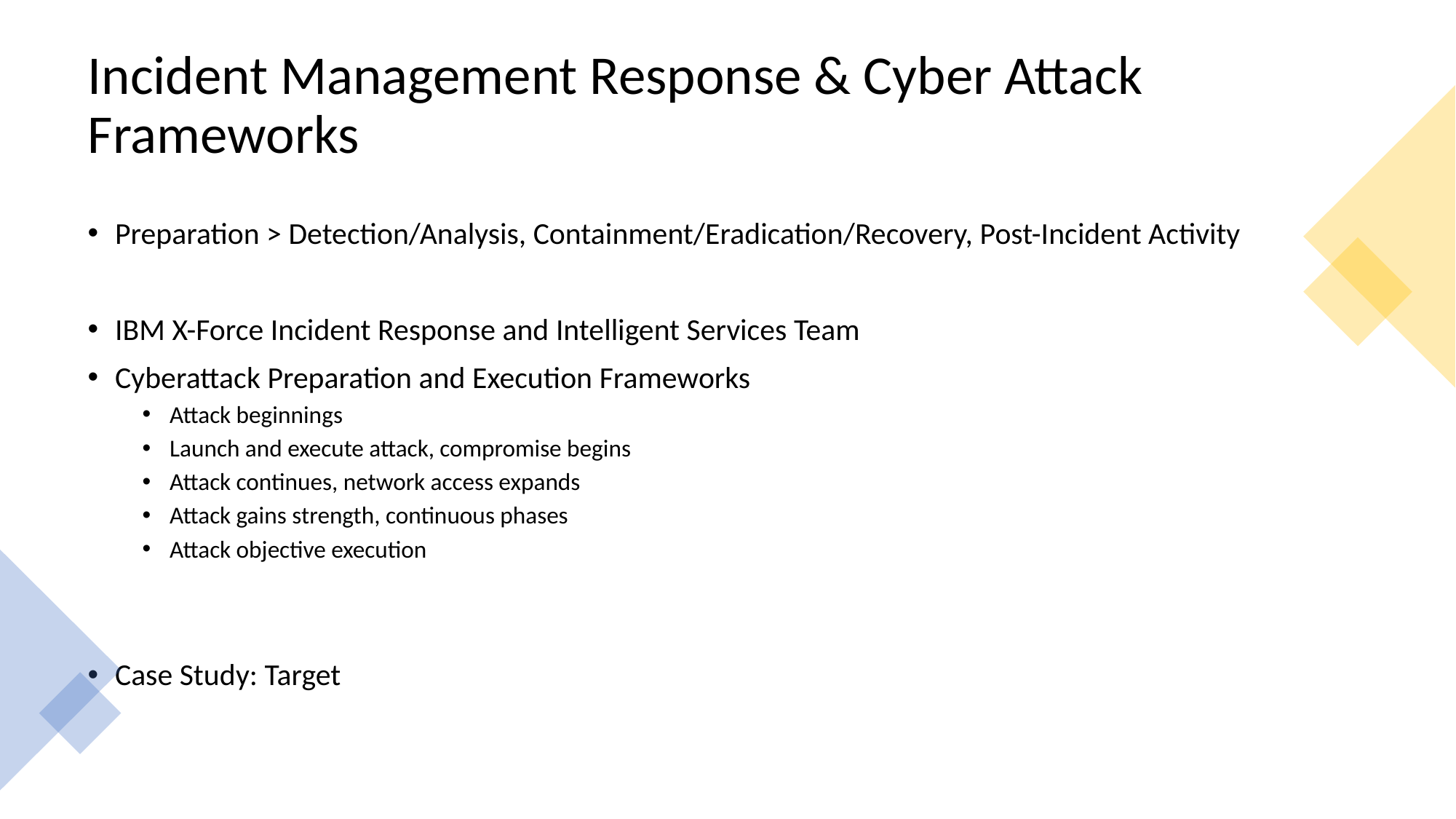

# Incident Management Response & Cyber Attack Frameworks

Preparation > Detection/Analysis, Containment/Eradication/Recovery, Post-Incident Activity

IBM X-Force Incident Response and Intelligent Services Team
Cyberattack Preparation and Execution Frameworks
Attack beginnings
Launch and execute attack, compromise begins
Attack continues, network access expands
Attack gains strength, continuous phases
Attack objective execution

Case Study: Target